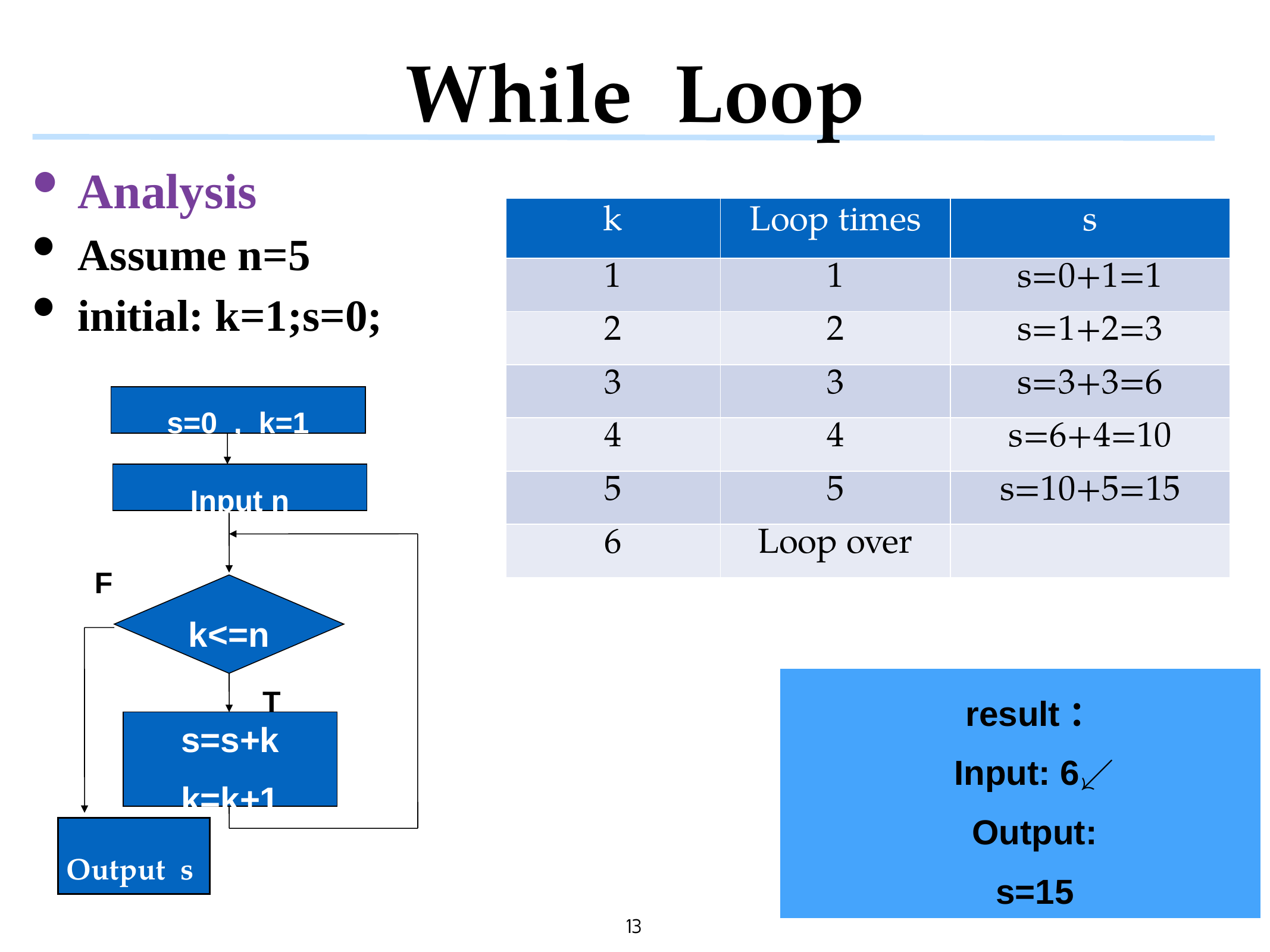

# While  Loop
Analysis
Assume n=5
initial: k=1;s=0;

| k | Loop times | s |
| --- | --- | --- |
| 1 | 1 | s=0+1=1 |
| 2 | 2 | s=1+2=3 |
| 3 | 3 | s=3+3=6 |
| 4 | 4 | s=6+4=10 |
| 5 | 5 | s=10+5=15 |
| 6 | Loop over |  |
s=0  ,  k=1

Input n

k<=n

T
s=s+k
k=k+1

Output  s

F
result：
Input: 6↙
   Output:
   s=15

13